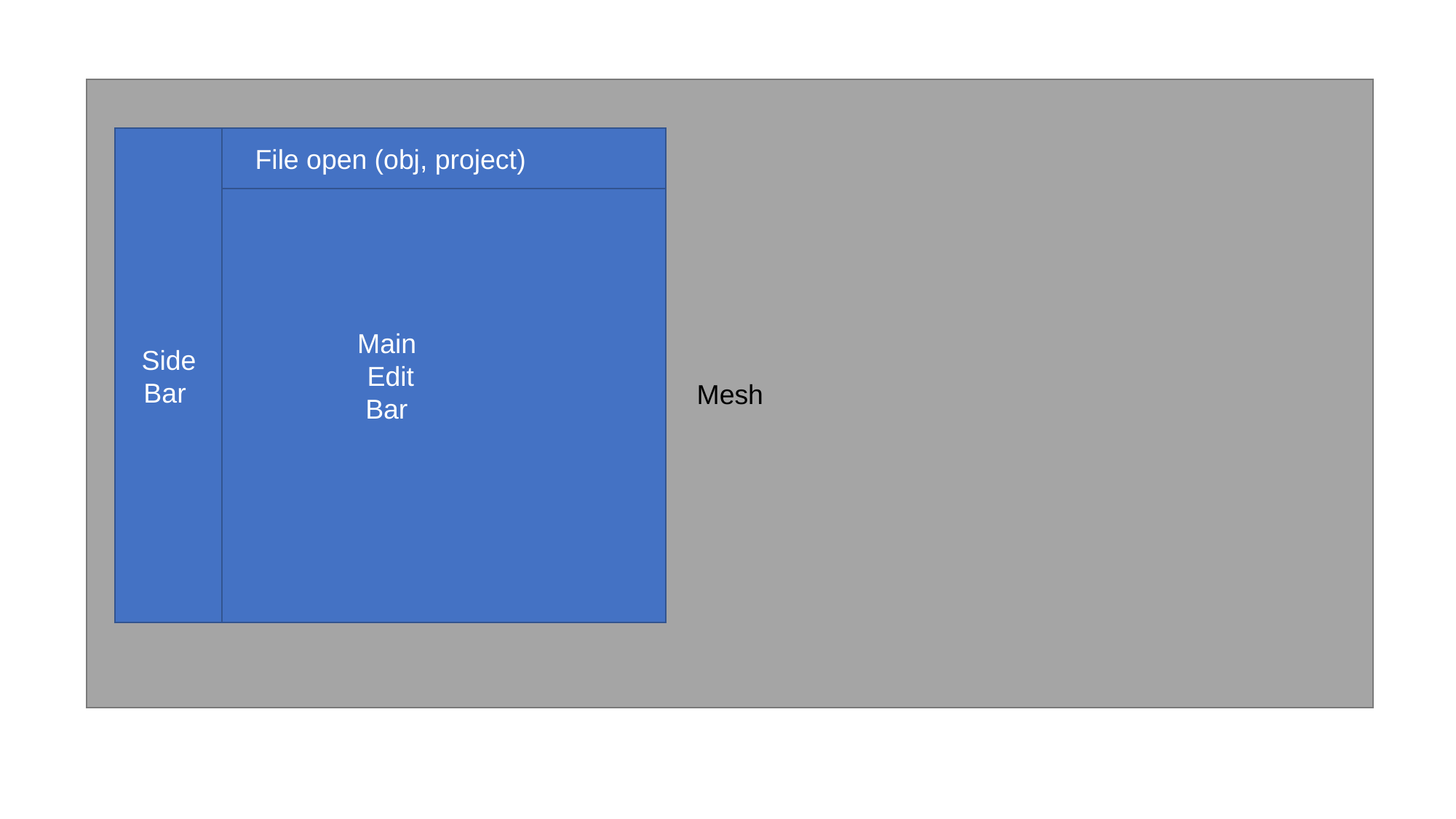

Mesh
Side
Bar
Main
Edit
Bar
File open (obj, project)